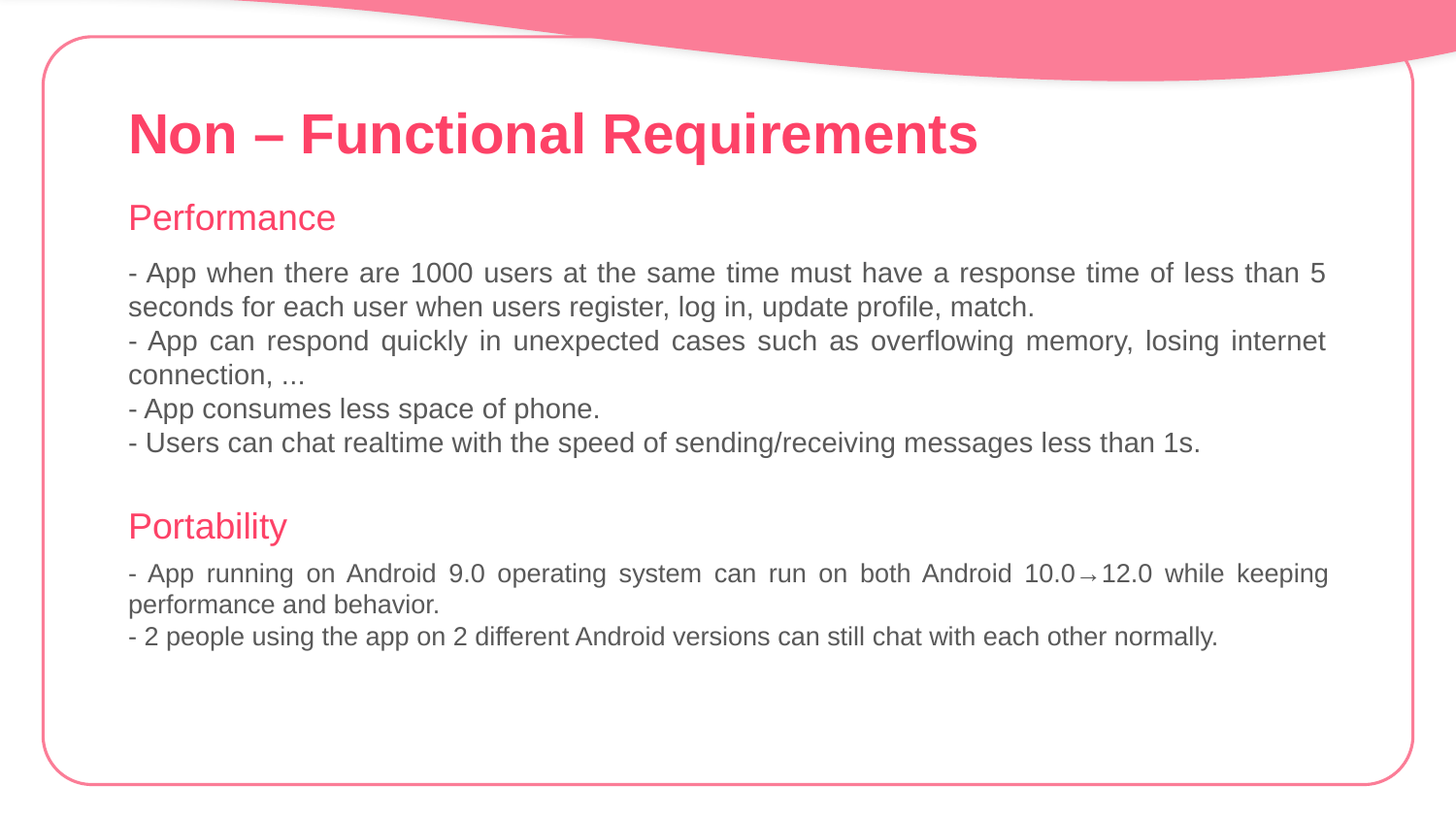

# Non – Functional Requirements
Performance
- App when there are 1000 users at the same time must have a response time of less than 5 seconds for each user when users register, log in, update profile, match.
- App can respond quickly in unexpected cases such as overflowing memory, losing internet connection, ...
- App consumes less space of phone.
- Users can chat realtime with the speed of sending/receiving messages less than 1s.
Portability
- App running on Android 9.0 operating system can run on both Android 10.0→12.0 while keeping performance and behavior.
- 2 people using the app on 2 different Android versions can still chat with each other normally.